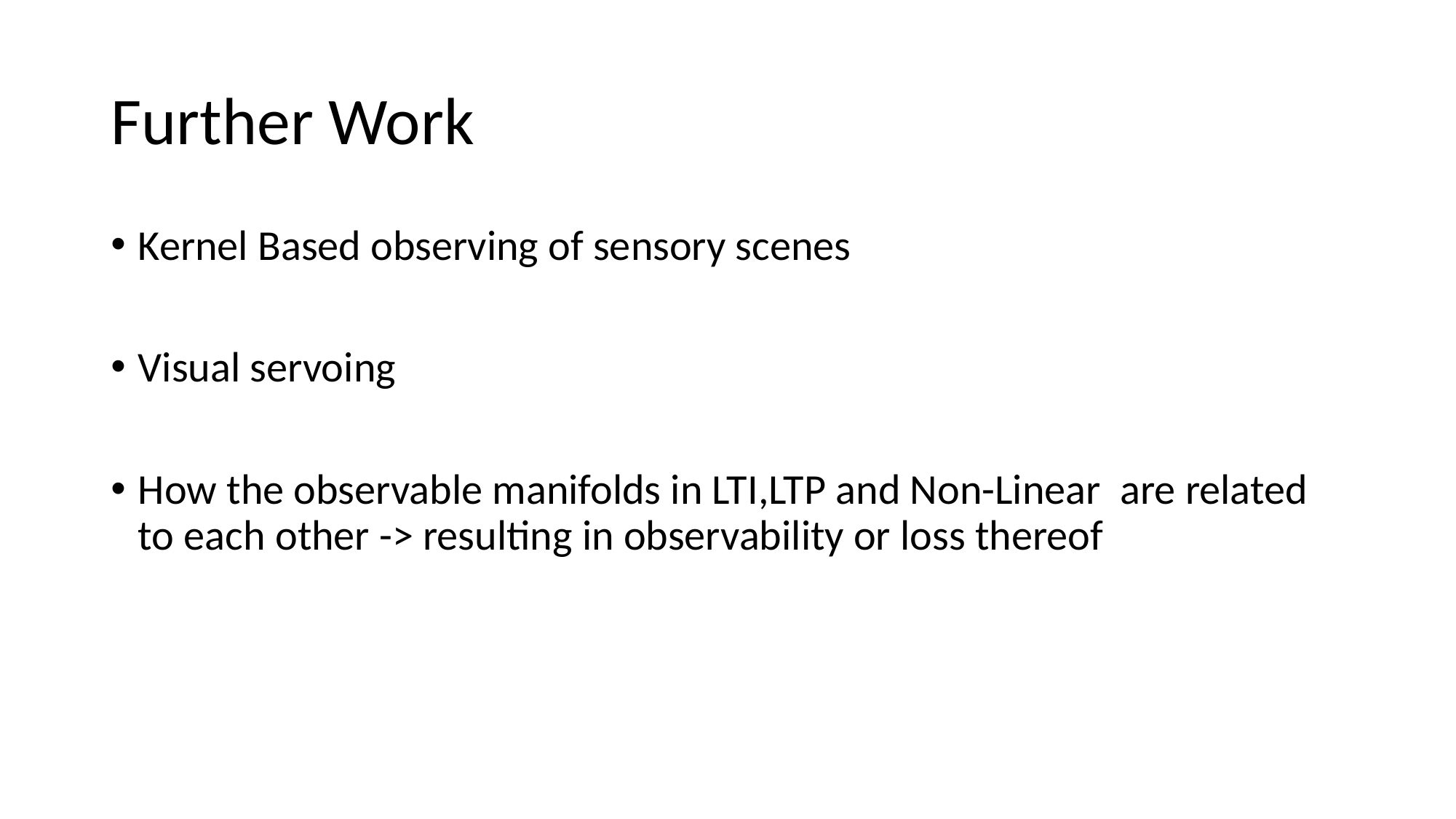

# Further Work
Kernel Based observing of sensory scenes

Visual servoing

How the observable manifolds in LTI,LTP and Non-Linear  are related to each other -> resulting in observability or loss thereof